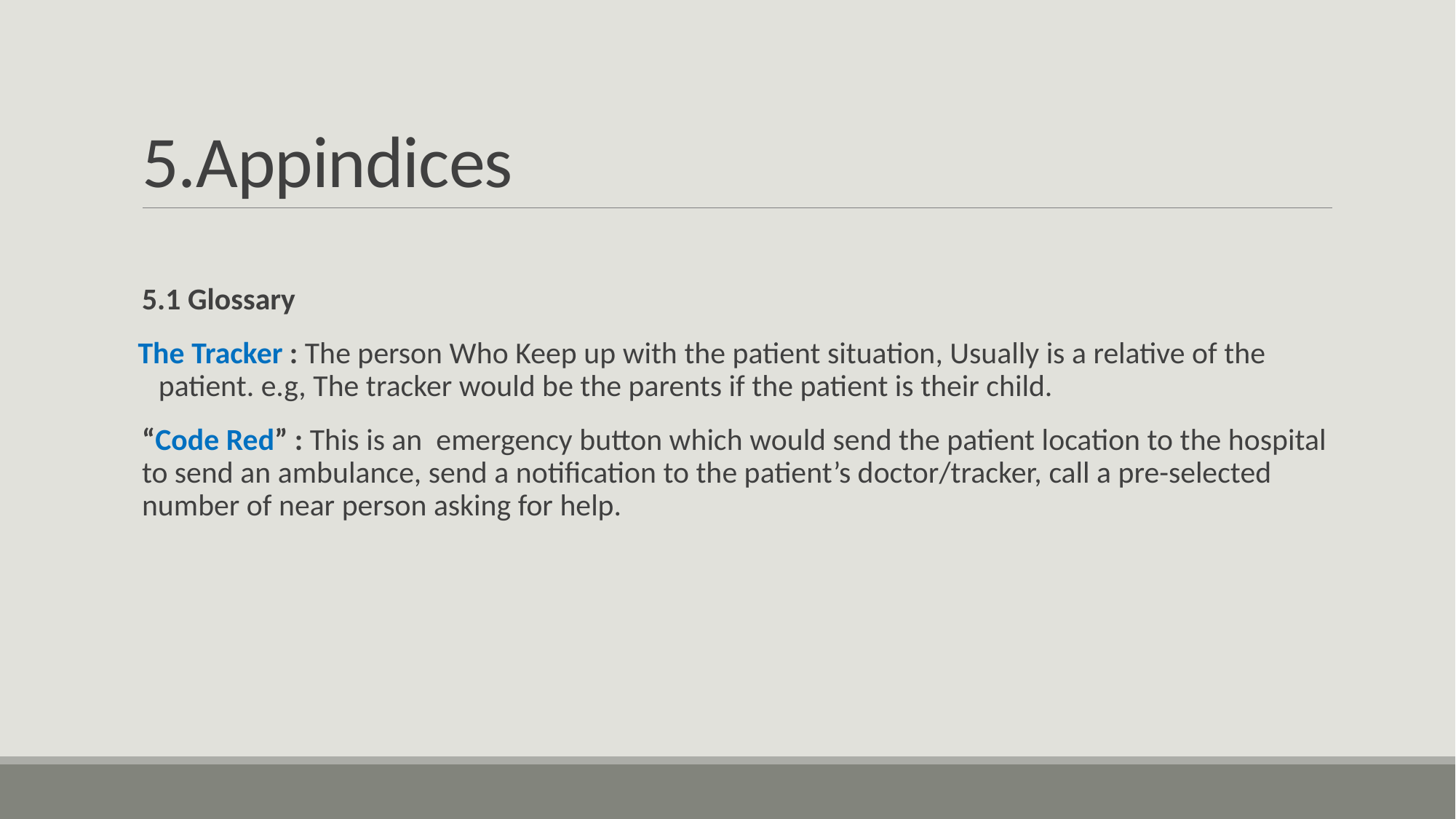

# 5.Appindices

5.1 Glossary
 The Tracker : The person Who Keep up with the patient situation, Usually is a relative of the              patient. e.g, The tracker would be the parents if the patient is their child.
“Code Red” : This is an  emergency button which would send the patient location to the hospital to send an ambulance, send a notification to the patient’s doctor/tracker, call a pre-selected number of near person asking for help.